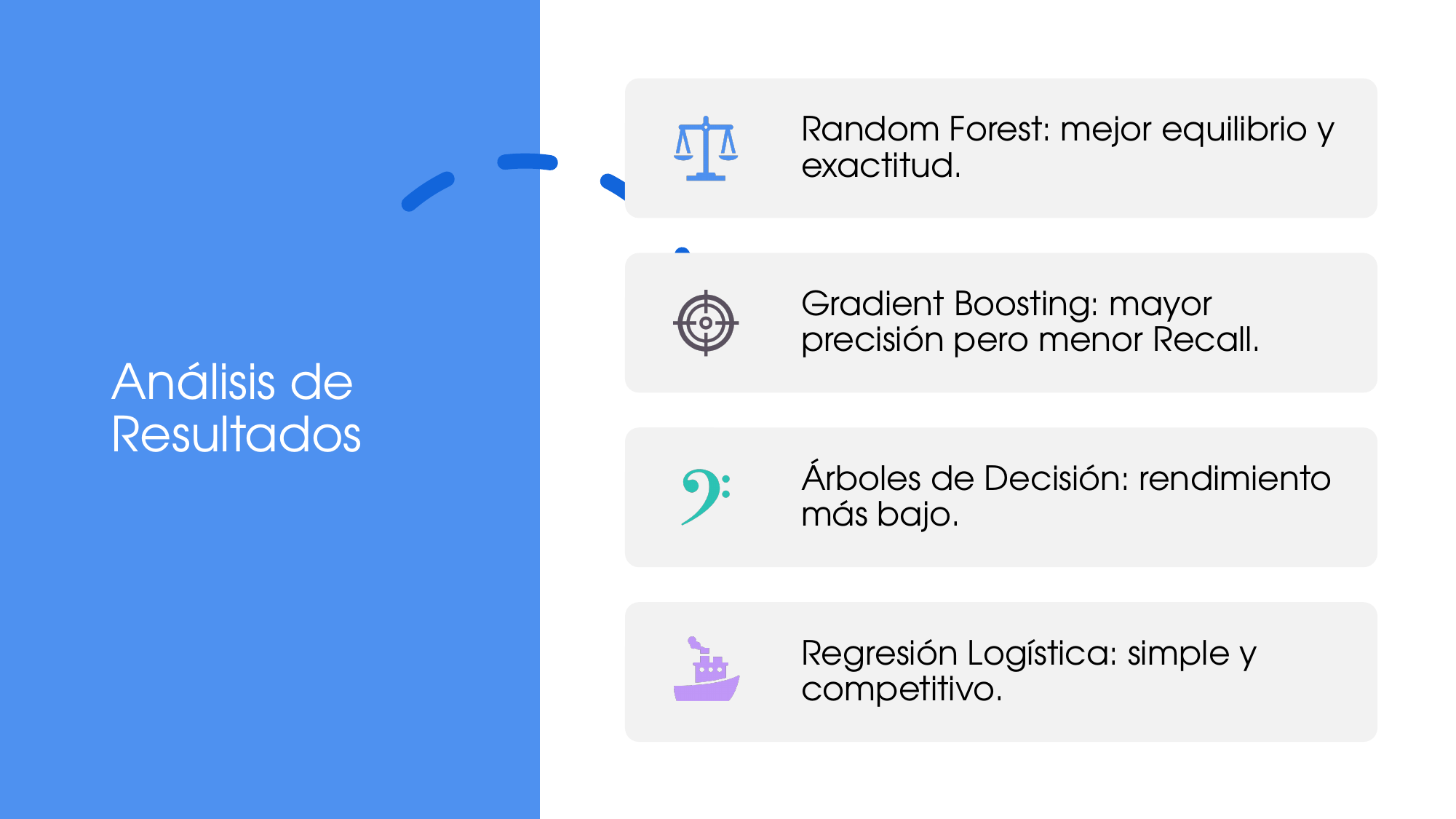

# Análisis de Resultados

Random Forest: mejor equilibrio y exactitud.

Gradient Boosting: mayor precisión pero menor Recall.

Árboles de Decisión: rendimiento más bajo.

Regresión Logística: simple y competitivo.